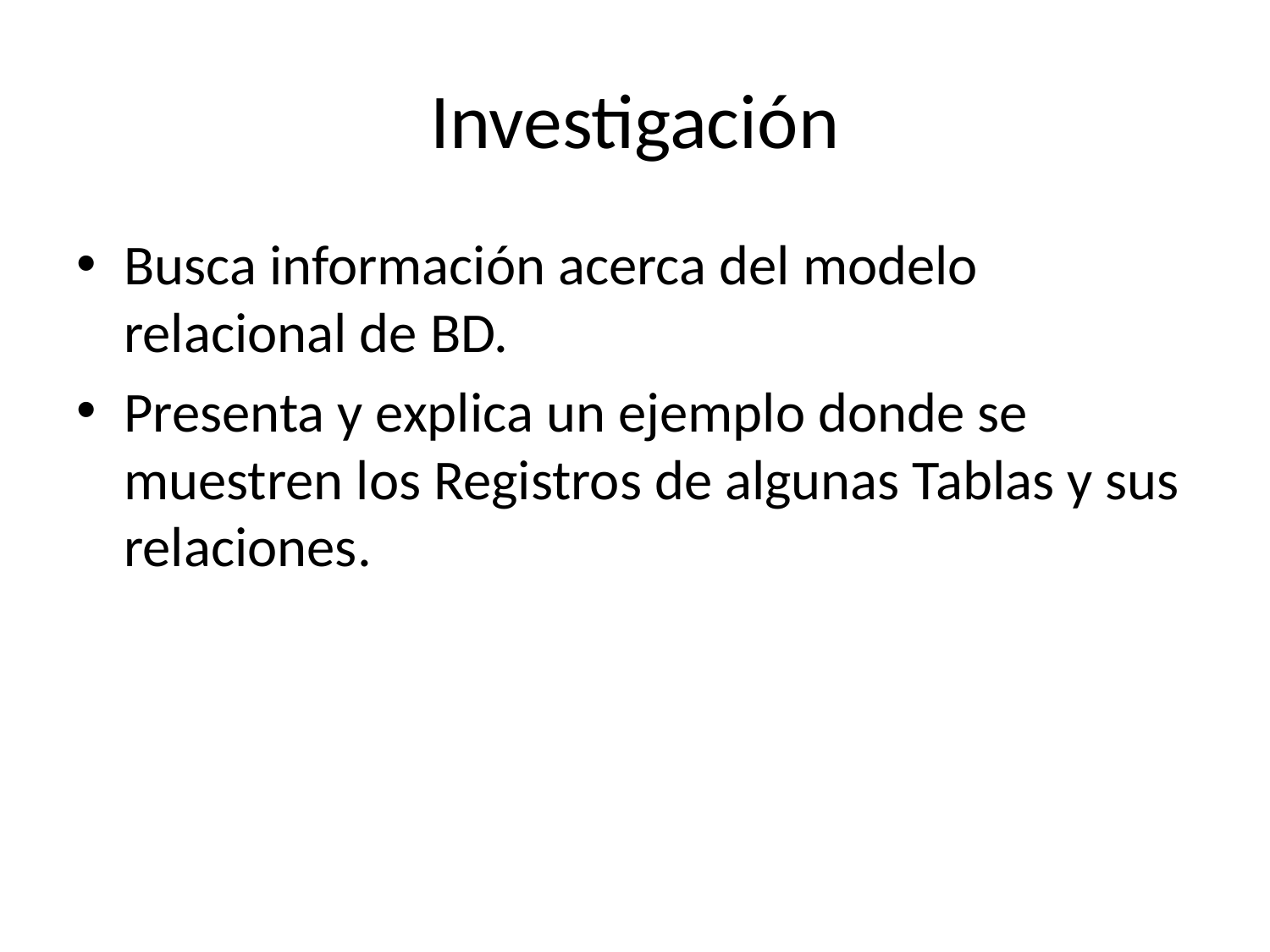

# Investigación
Busca información acerca del modelo relacional de BD.
Presenta y explica un ejemplo donde se muestren los Registros de algunas Tablas y sus relaciones.